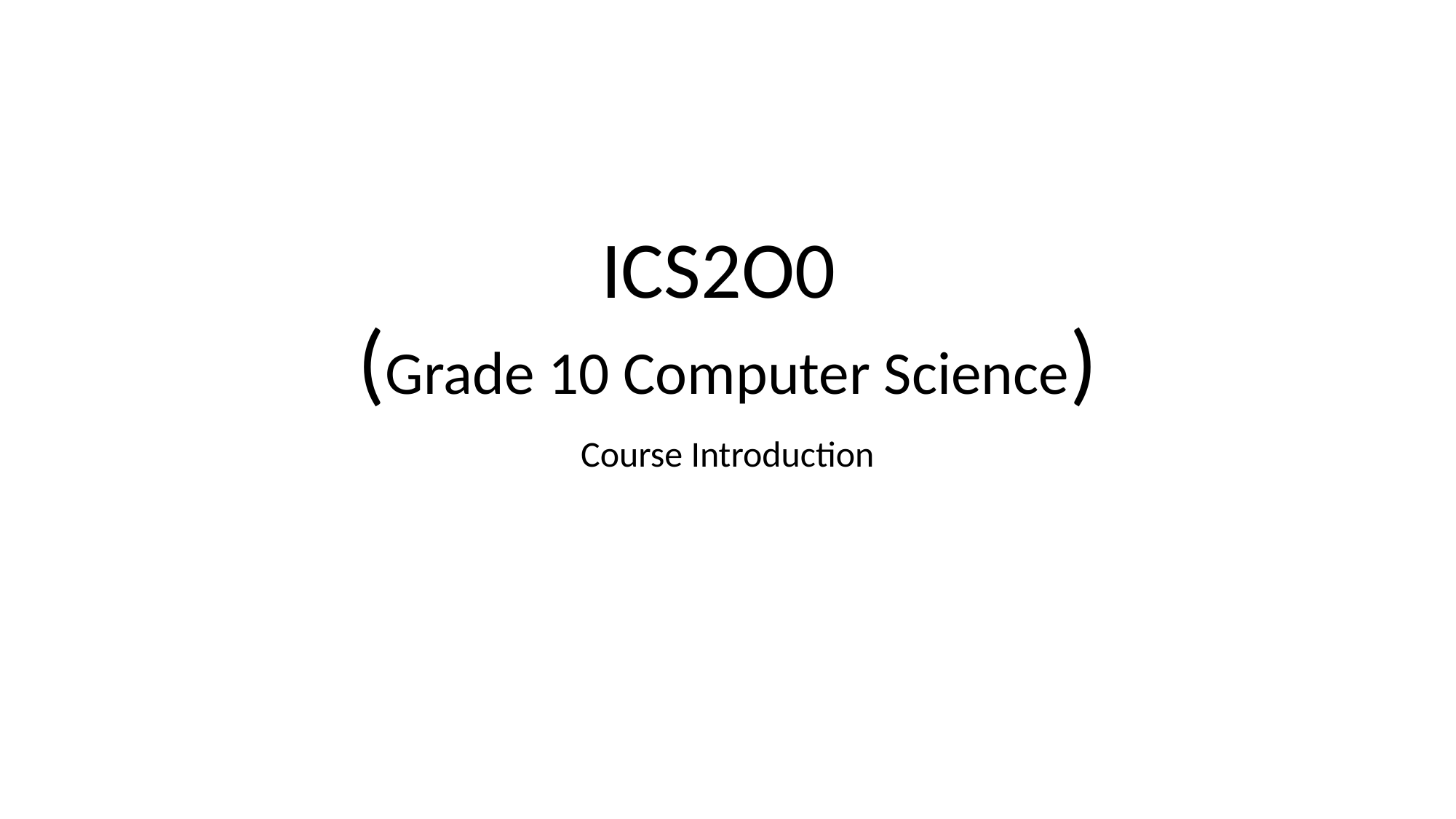

# ICS2O0 (Grade 10 Computer Science)
Course Introduction